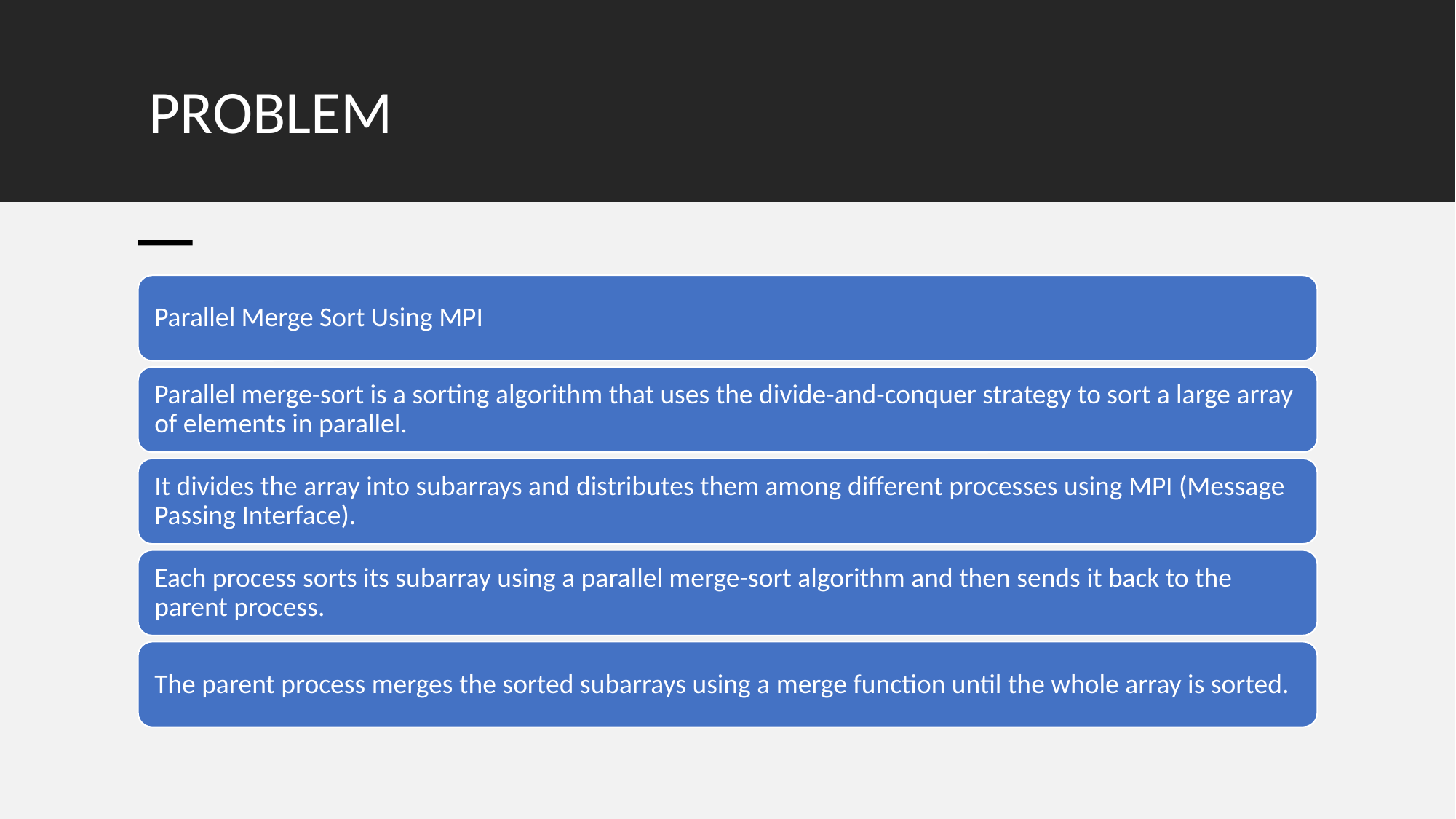

# PROBLEM

Parallel Merge Sort Using MPI
Parallel merge-sort is a sorting algorithm that uses the divide-and-conquer strategy to sort a large array of elements in parallel.
It divides the array into subarrays and distributes them among different processes using MPI (Message Passing Interface).
Each process sorts its subarray using a parallel merge-sort algorithm and then sends it back to the parent process.
The parent process merges the sorted subarrays using a merge function until the whole array is sorted.